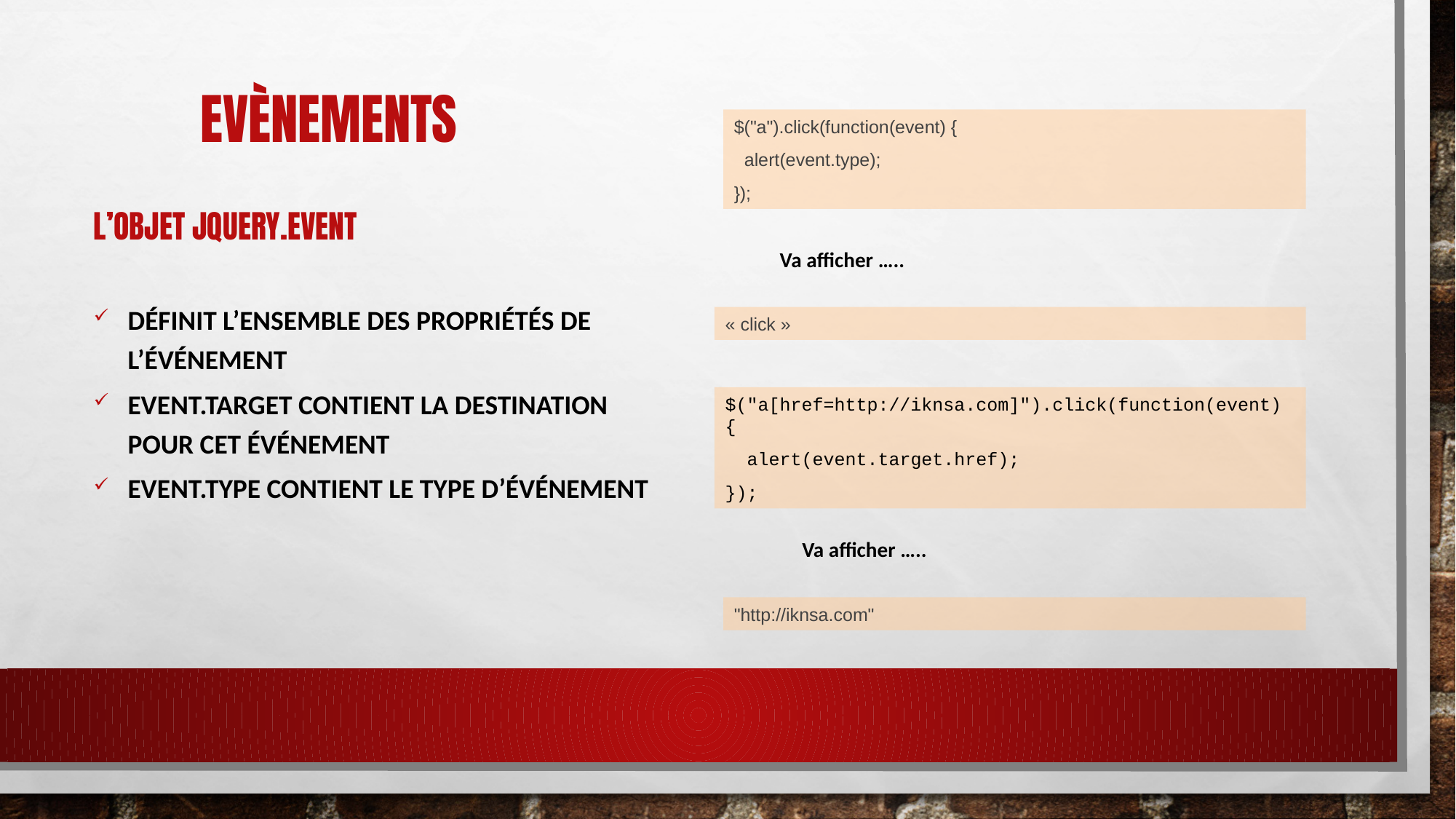

# Evènements

$("a").click(function(event) {
  alert(event.type);
});
L’objet Jquery.Event

Définit l’ensemble des propriétés de l’événement
Event.target contient la destination pour cet événement
Event.type contient le type d’événement
Va afficher …..
« click »
$("a[href=http://iknsa.com]").click(function(event) {
  alert(event.target.href);
});
Va afficher …..
"http://iknsa.com"